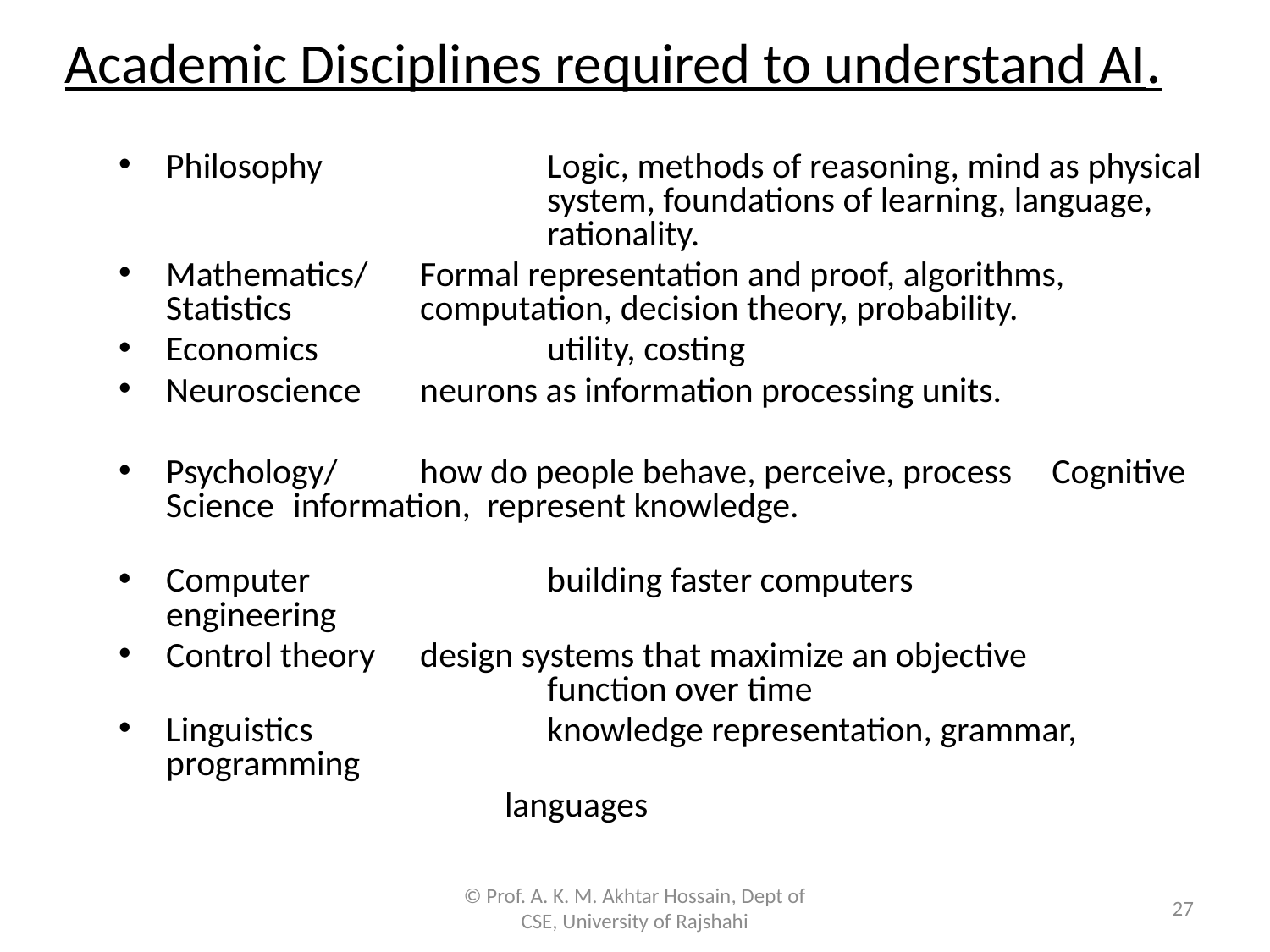

# Academic Disciplines required to understand AI.

Philosophy		Logic, methods of reasoning, mind as physical
		 	system, foundations of learning, language,
			rationality.
Mathematics/ 	Formal representation and proof, algorithms,
Statistics		computation, decision theory, probability.
Economics		utility, costing
Neuroscience  	neurons as information processing units.

Psychology/       	how do people behave, perceive, process     Cognitive Science	information,  represent knowledge.
Computer 		building faster computers
engineering
Control theory	design systems that maximize an objective
			function over time
Linguistics		knowledge representation, grammar, programming
                                                languages
© Prof. A. K. M. Akhtar Hossain, Dept of CSE, University of Rajshahi
27